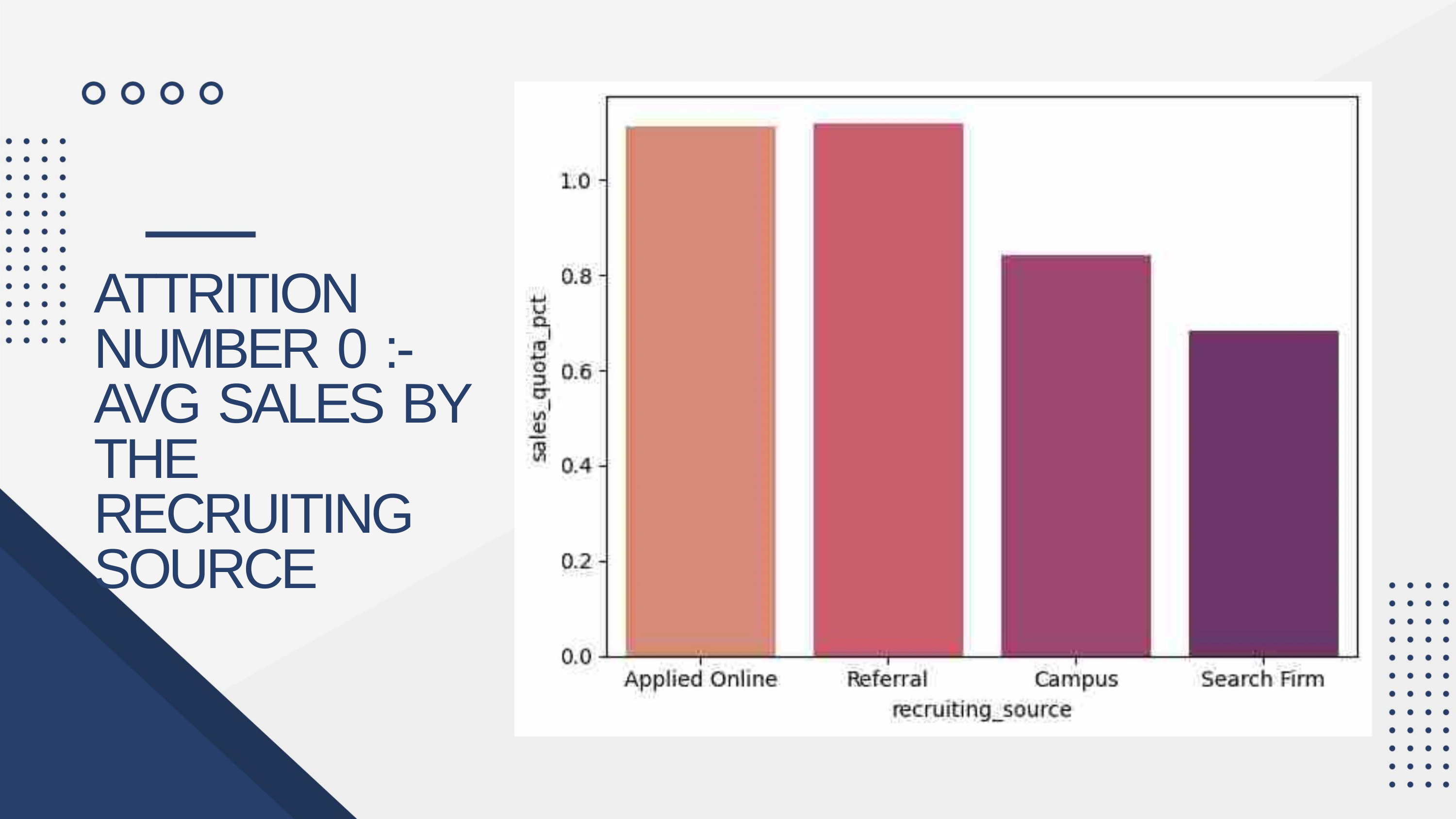

ATTRITION
NUMBER 0 :-
AVG SALES BY
THE
RECRUITING
SOURCE